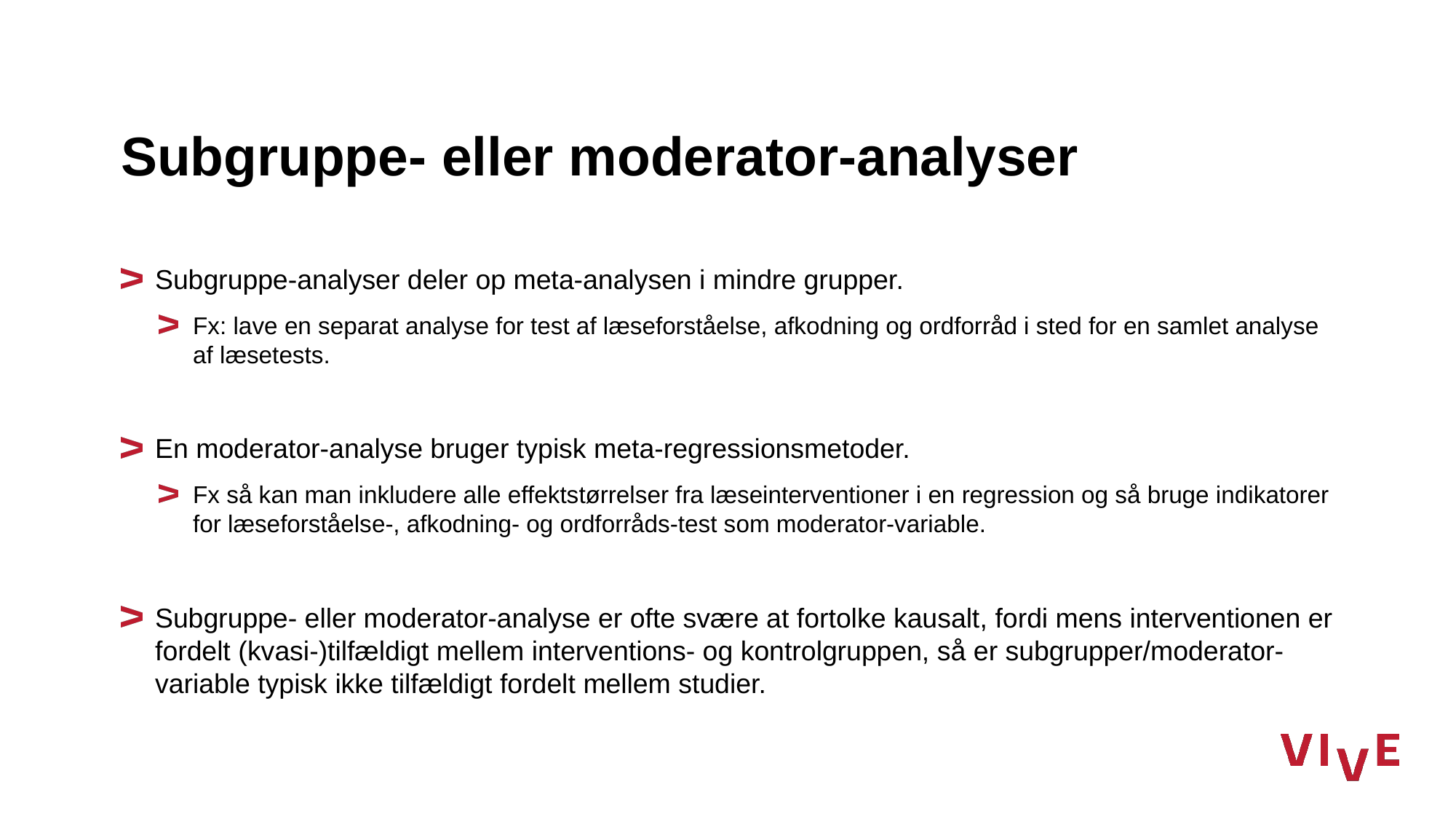

# Subgruppe- eller moderator-analyser
Subgruppe-analyser deler op meta-analysen i mindre grupper.
Fx: lave en separat analyse for test af læseforståelse, afkodning og ordforråd i sted for en samlet analyse af læsetests.

En moderator-analyse bruger typisk meta-regressionsmetoder.
Fx så kan man inkludere alle effektstørrelser fra læseinterventioner i en regression og så bruge indikatorer for læseforståelse-, afkodning- og ordforråds-test som moderator-variable.

Subgruppe- eller moderator-analyse er ofte svære at fortolke kausalt, fordi mens interventionen er fordelt (kvasi-)tilfældigt mellem interventions- og kontrolgruppen, så er subgrupper/moderator-variable typisk ikke tilfældigt fordelt mellem studier.